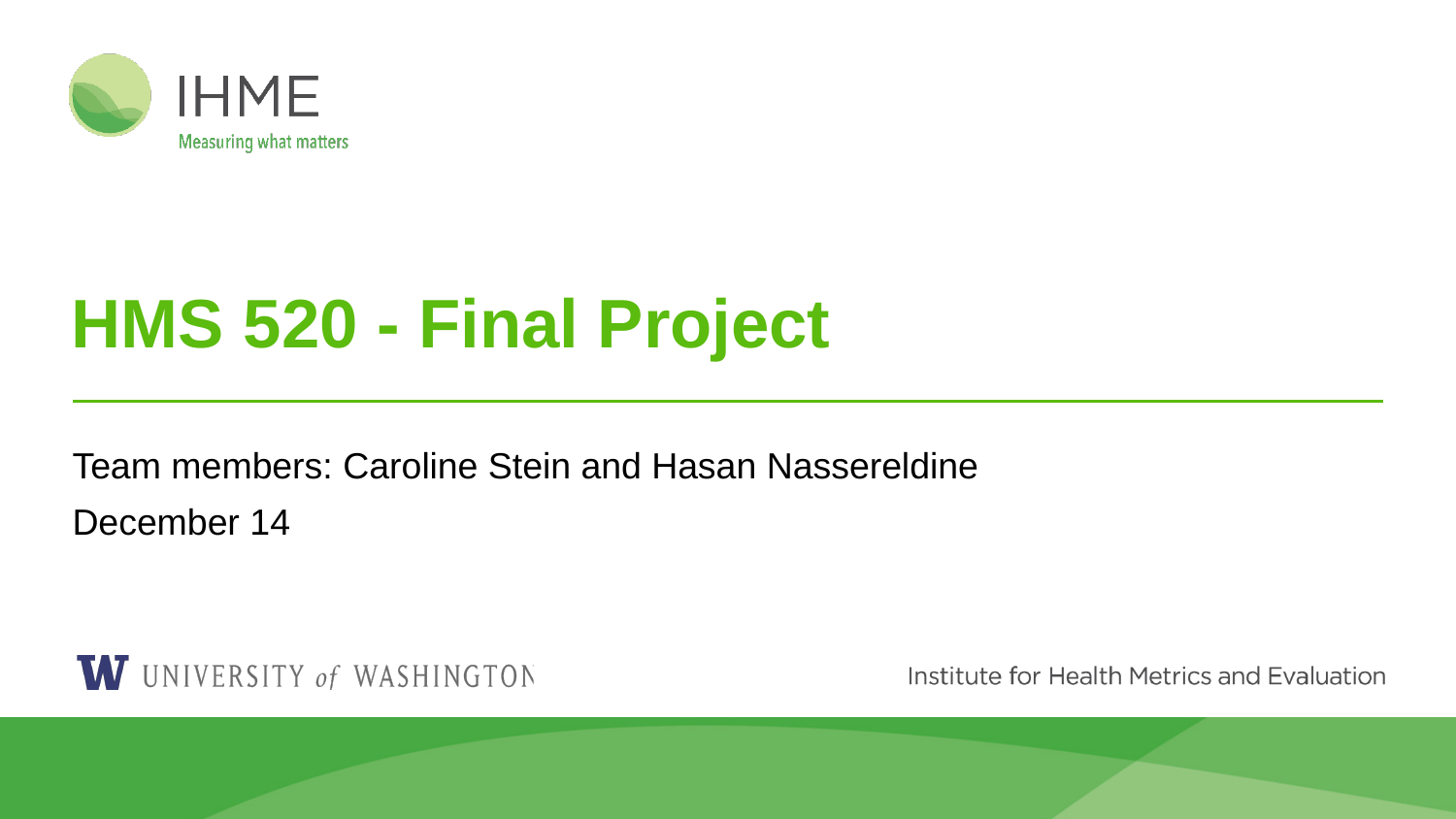

# HMS 520 - Final Project
Team members: Caroline Stein and Hasan Nassereldine
December 14